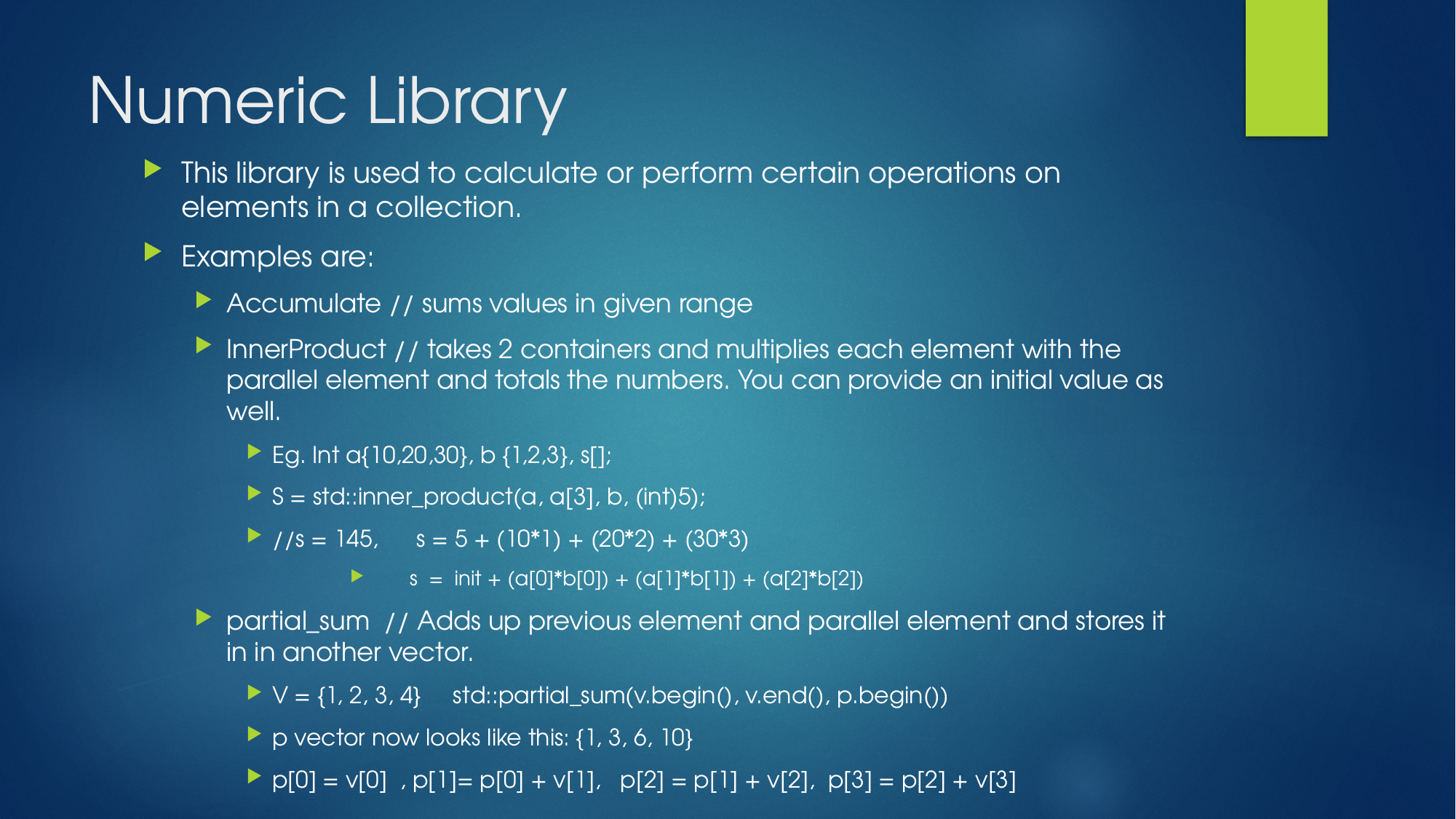

# Numeric Library
This library is used to calculate or perform certain operations on elements in a collection.
Examples are:
Accumulate // sums values in given range
InnerProduct // takes 2 containers and multiplies each element with the parallel element and totals the numbers. You can provide an initial value as well.
Eg. Int a{10,20,30}, b {1,2,3}, s[];
S = std::inner_product(a, a[3], b, (int)5);
//s = 145,      s = 5 + (10*1) + (20*2) + (30*3)
      s  =  init + (a[0]*b[0]) + (a[1]*b[1]) + (a[2]*b[2])
partial_sum  // Adds up previous element and parallel element and stores it in in another vector.
V = {1, 2, 3, 4}     std::partial_sum(v.begin(), v.end(), p.begin())
p vector now looks like this: {1, 3, 6, 10}
p[0] = v[0]  , p[1]= p[0] + v[1],   p[2] = p[1] + v[2],  p[3] = p[2] + v[3]